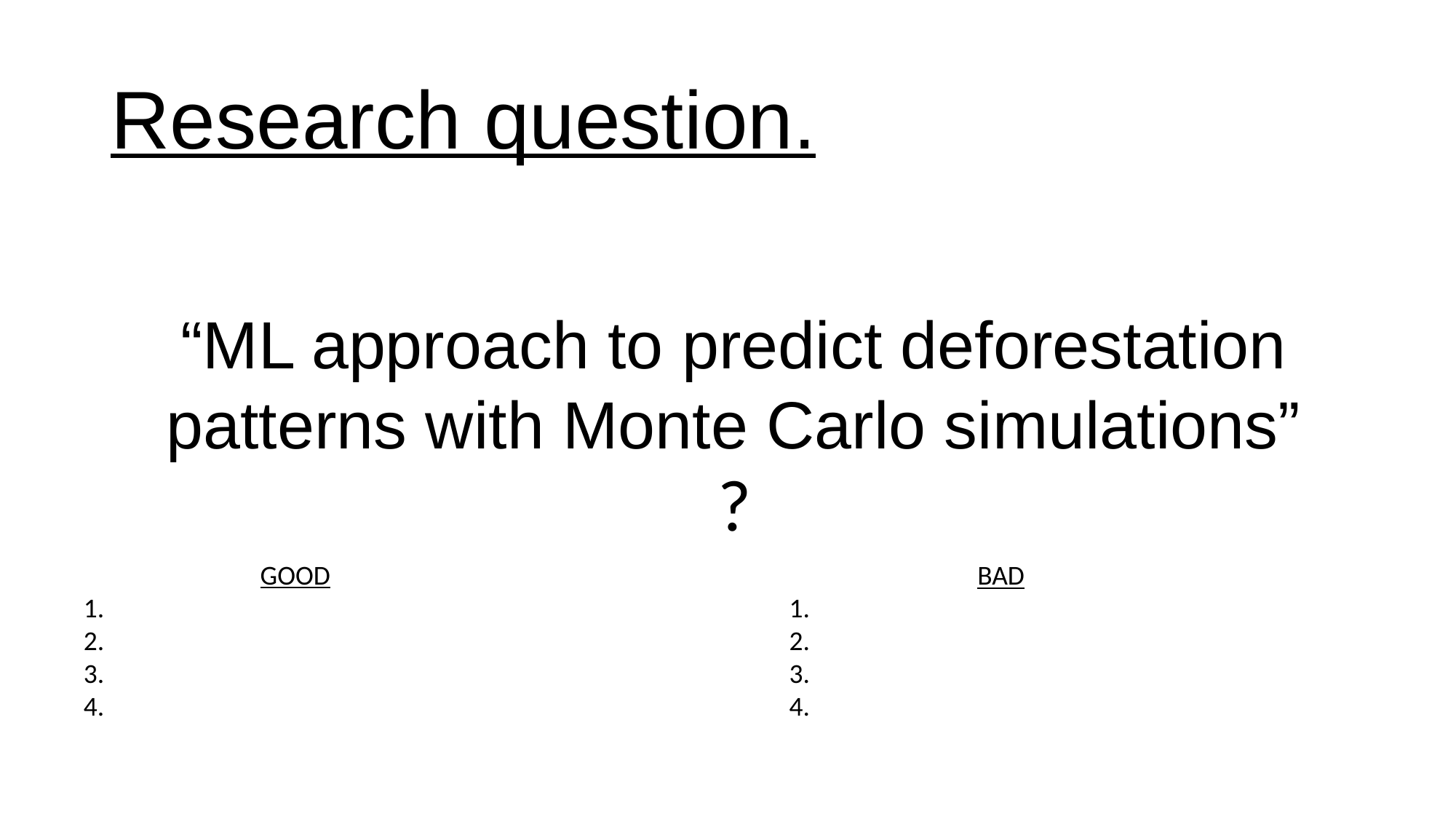

# Research question.
“ML approach to predict deforestation patterns with Monte Carlo simulations”

?
GOOD
1.
2.
3.
4.
BAD
1.
2.
3.
4.